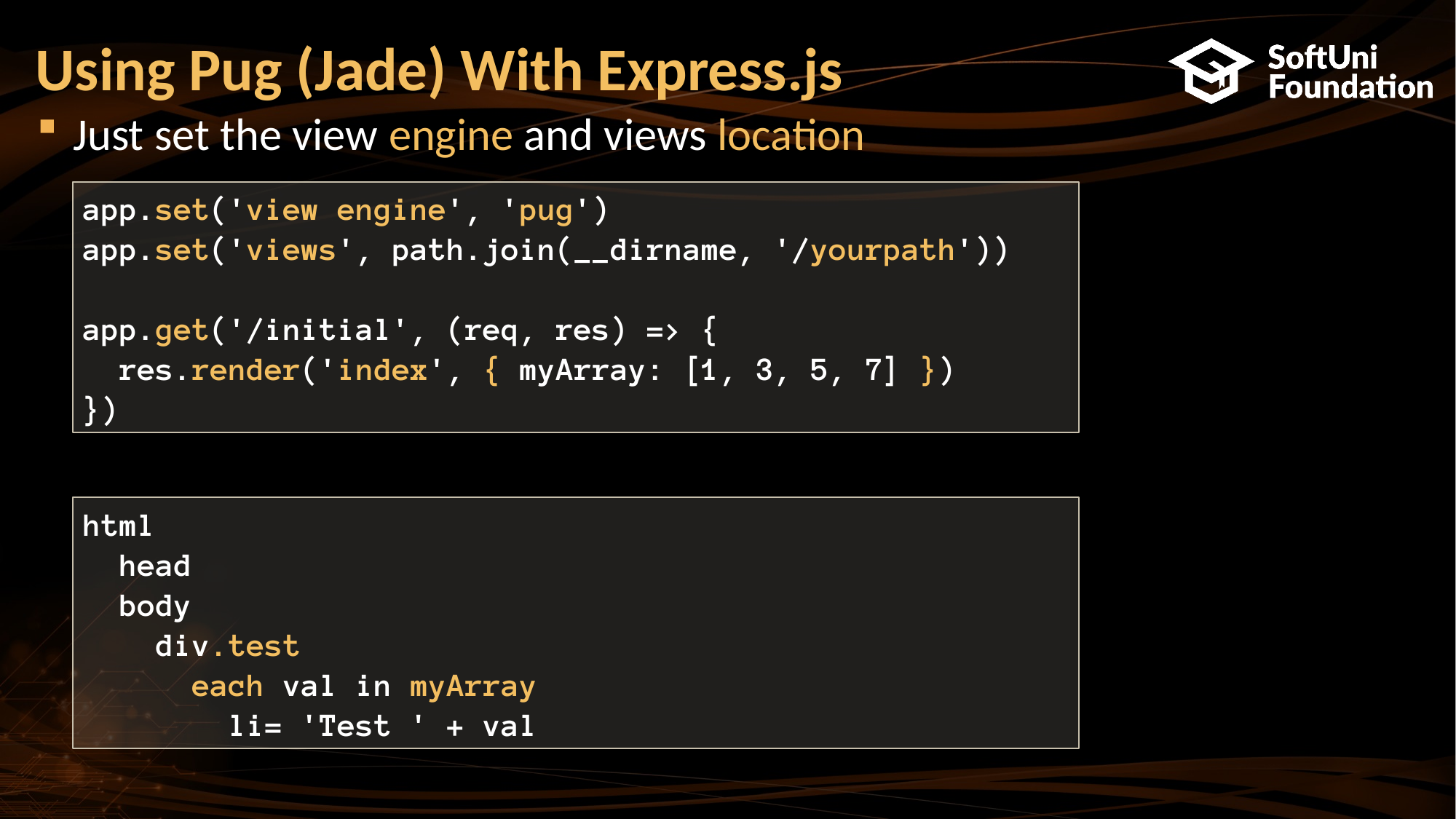

# Using Pug (Jade) With Express.js
Just set the view engine and views location

app.set('view engine', 'pug')
app.set('views', path.join(__dirname, '/yourpath'))

app.get('/initial', (req, res) => {
  res.render('index', { myArray: [1, 3, 5, 7] })
})
html
  head
  body
    div.test
      each val in myArray
        li= 'Test ' + val